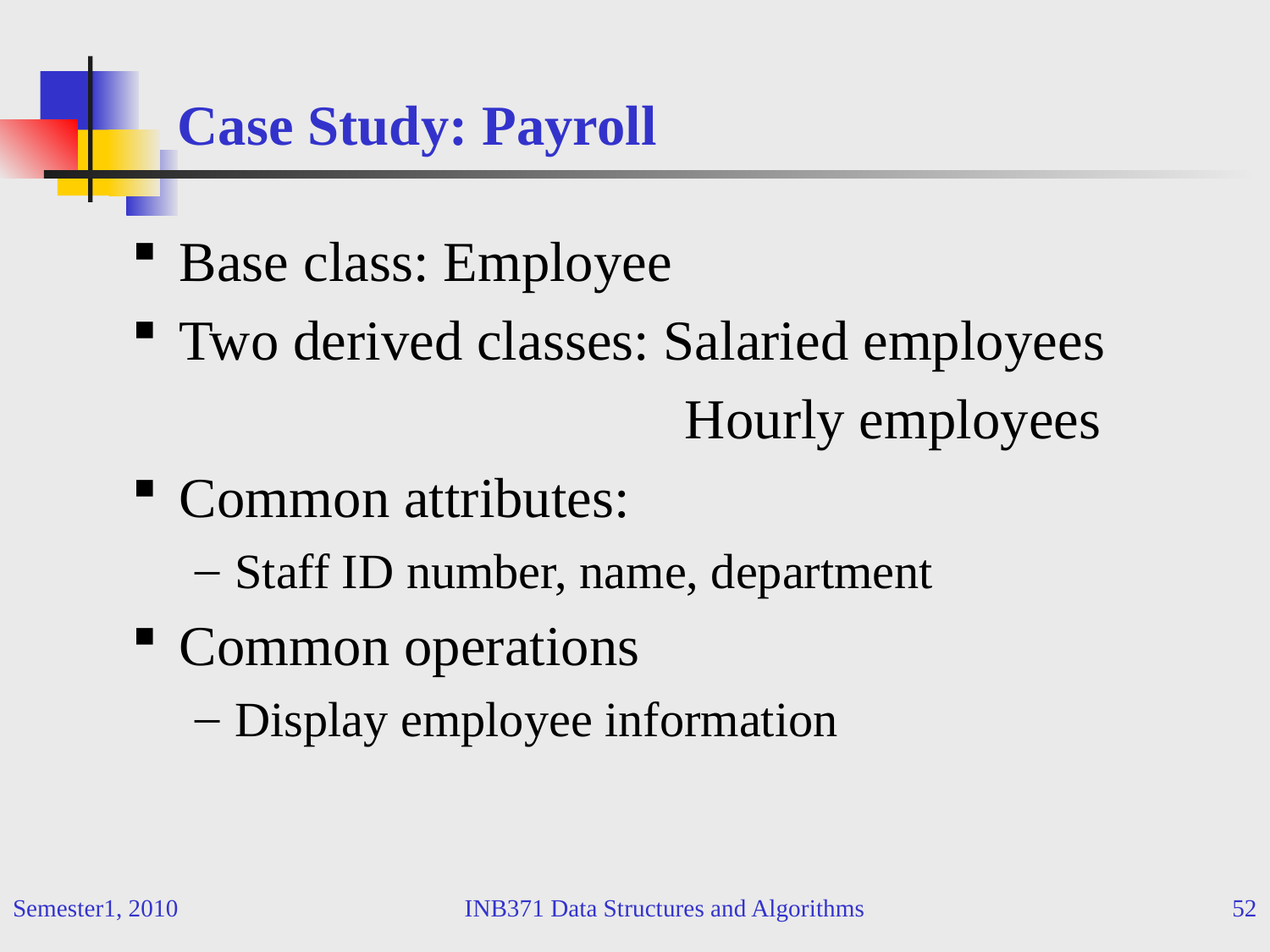

# Case Study: Payroll
Base class: Employee
Two derived classes: Salaried employees
                                       Hourly employees
Common attributes:
Staff ID number, name, department
Common operations
Display employee information
Semester1, 2010
INB371 Data Structures and Algorithms

52